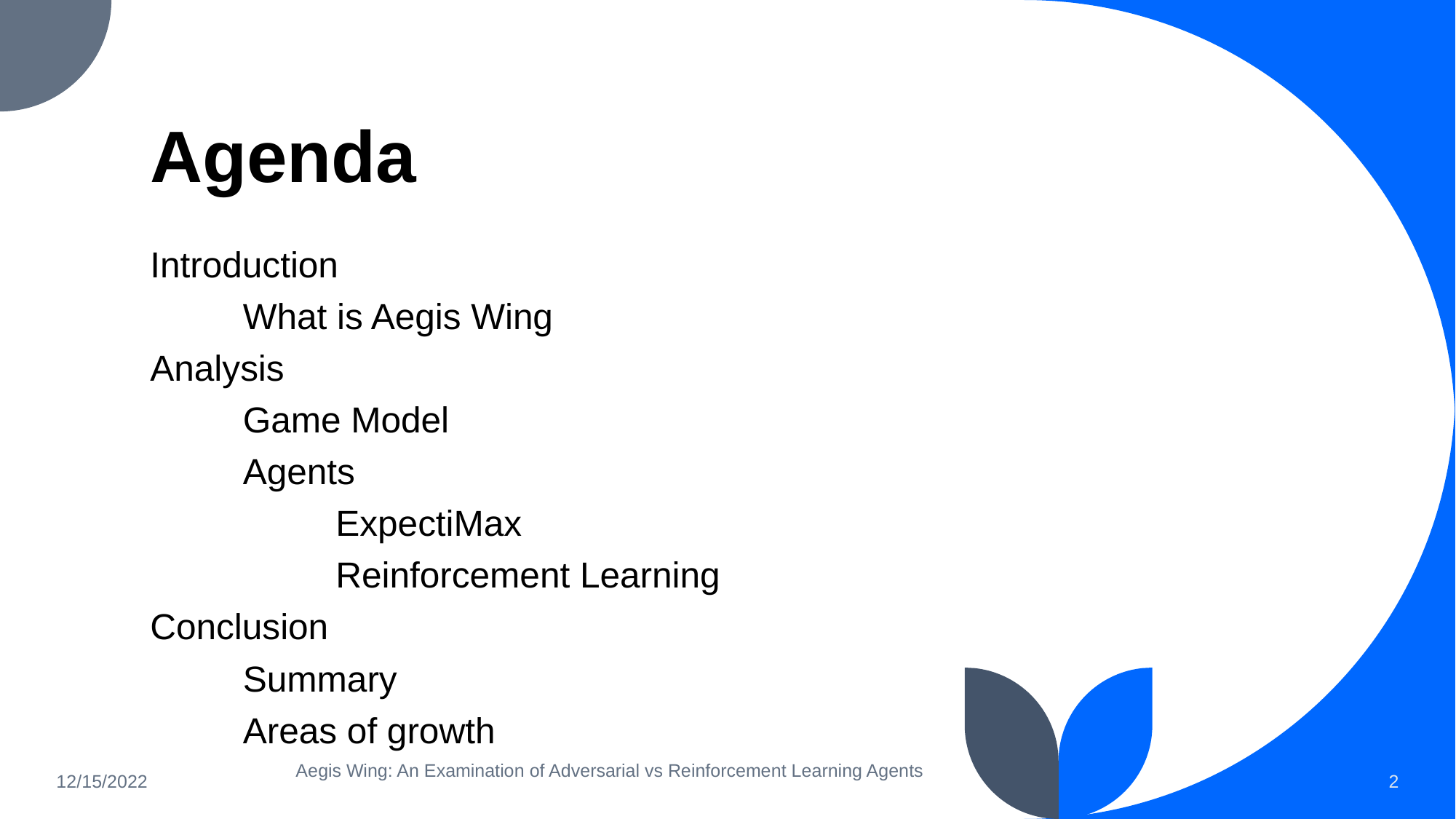

# Agenda
Introduction
	What is Aegis Wing
Analysis
	Game Model
	Agents
		ExpectiMax
		Reinforcement Learning
Conclusion
	Summary
	Areas of growth
12/15/2022
Aegis Wing: An Examination of Adversarial vs Reinforcement Learning Agents

2